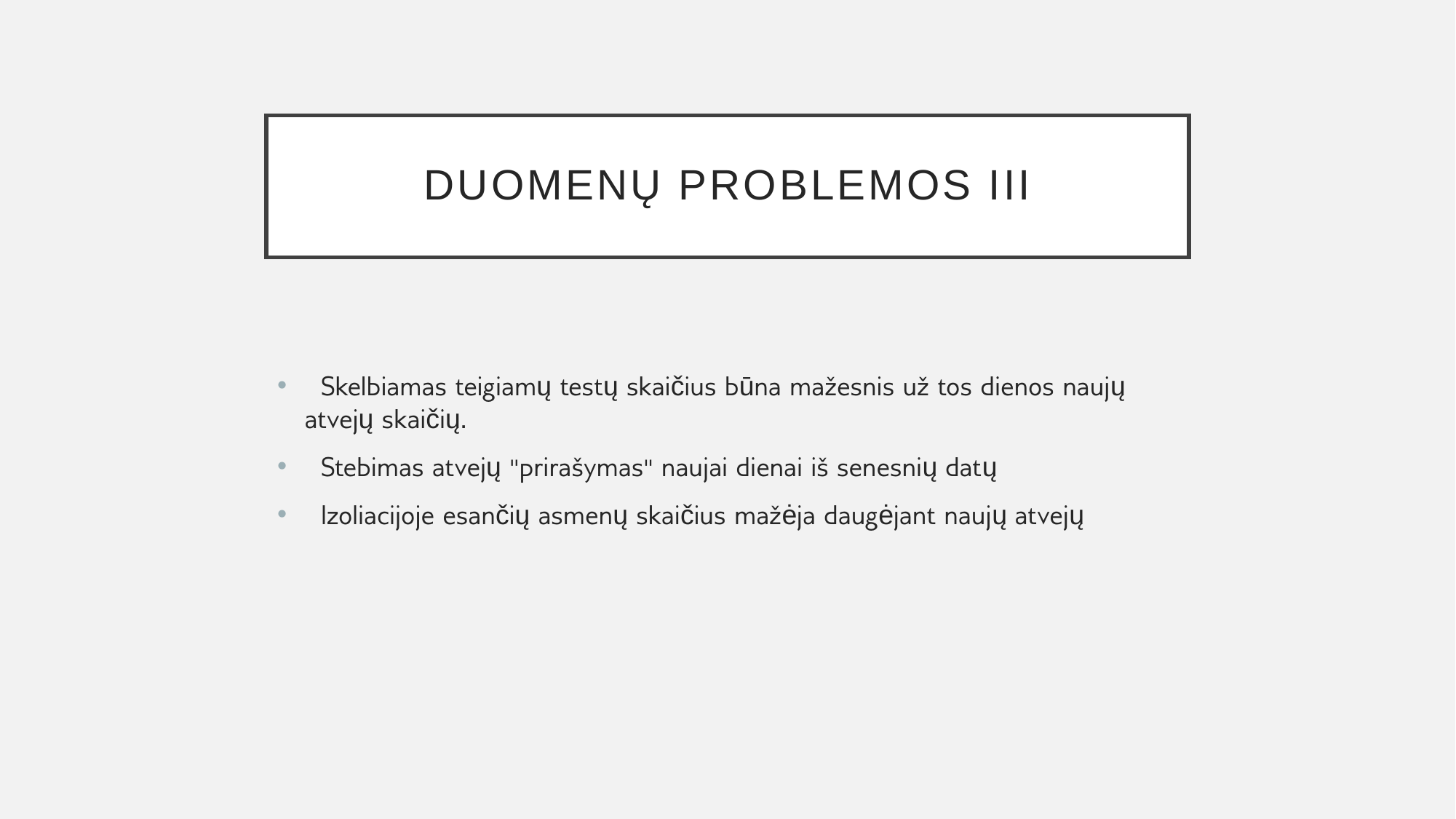

# Duomenų problemos III

  Skelbiamas teigiamų testų skaičius būna mažesnis už tos dienos naujų atvejų skaičių.
  Stebimas atvejų "prirašymas" naujai dienai iš senesnių datų
  Izoliacijoje esančių asmenų skaičius mažėja daugėjant naujų atvejų